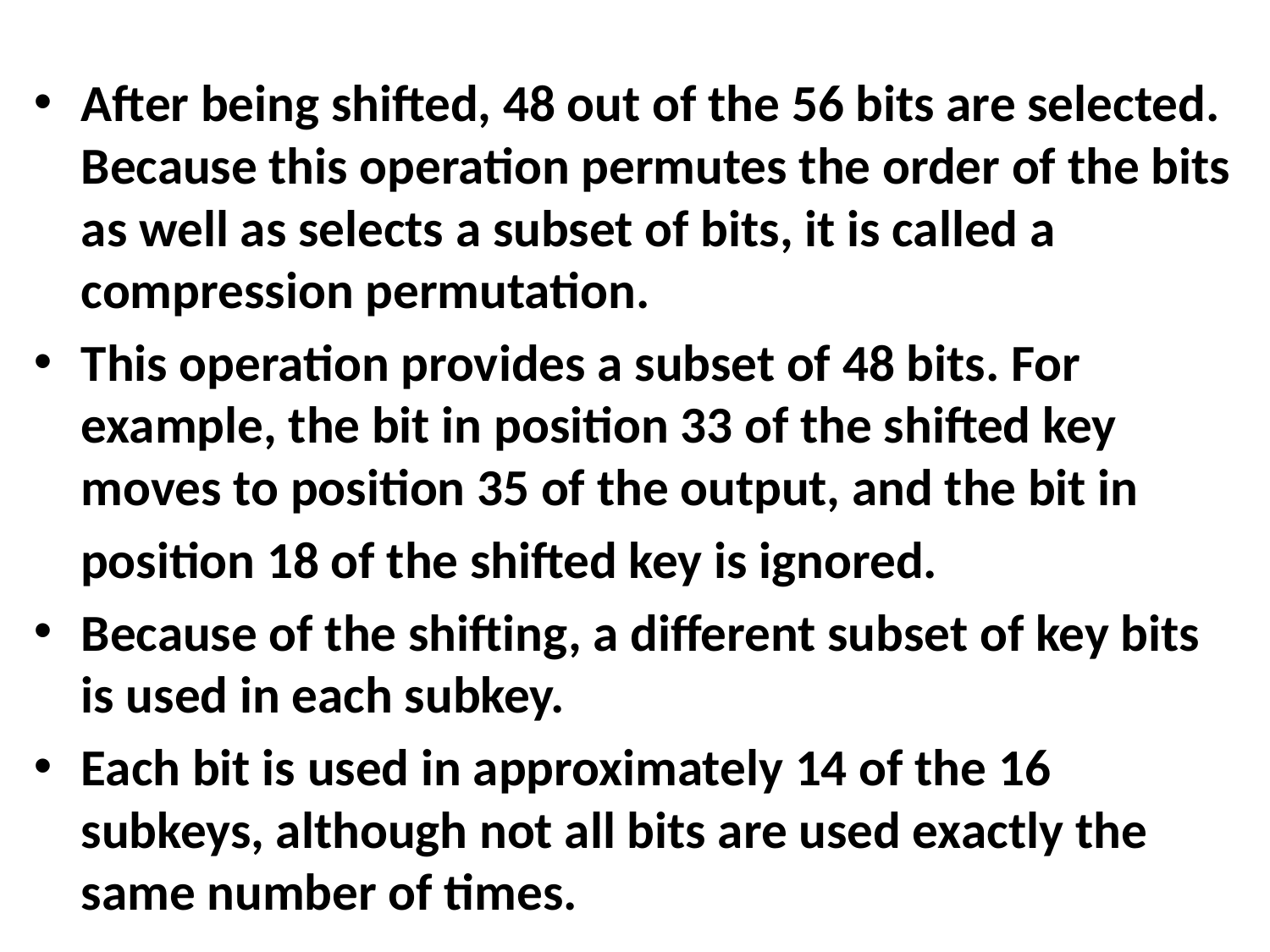

#
After being shifted, 48 out of the 56 bits are selected. Because this operation permutes the order of the bits as well as selects a subset of bits, it is called a compression permutation.
This operation provides a subset of 48 bits. For example, the bit in position 33 of the shifted key moves to position 35 of the output, and the bit in
    position 18 of the shifted key is ignored.
Because of the shifting, a different subset of key bits is used in each subkey.
Each bit is used in approximately 14 of the 16 subkeys, although not all bits are used exactly the same number of times.